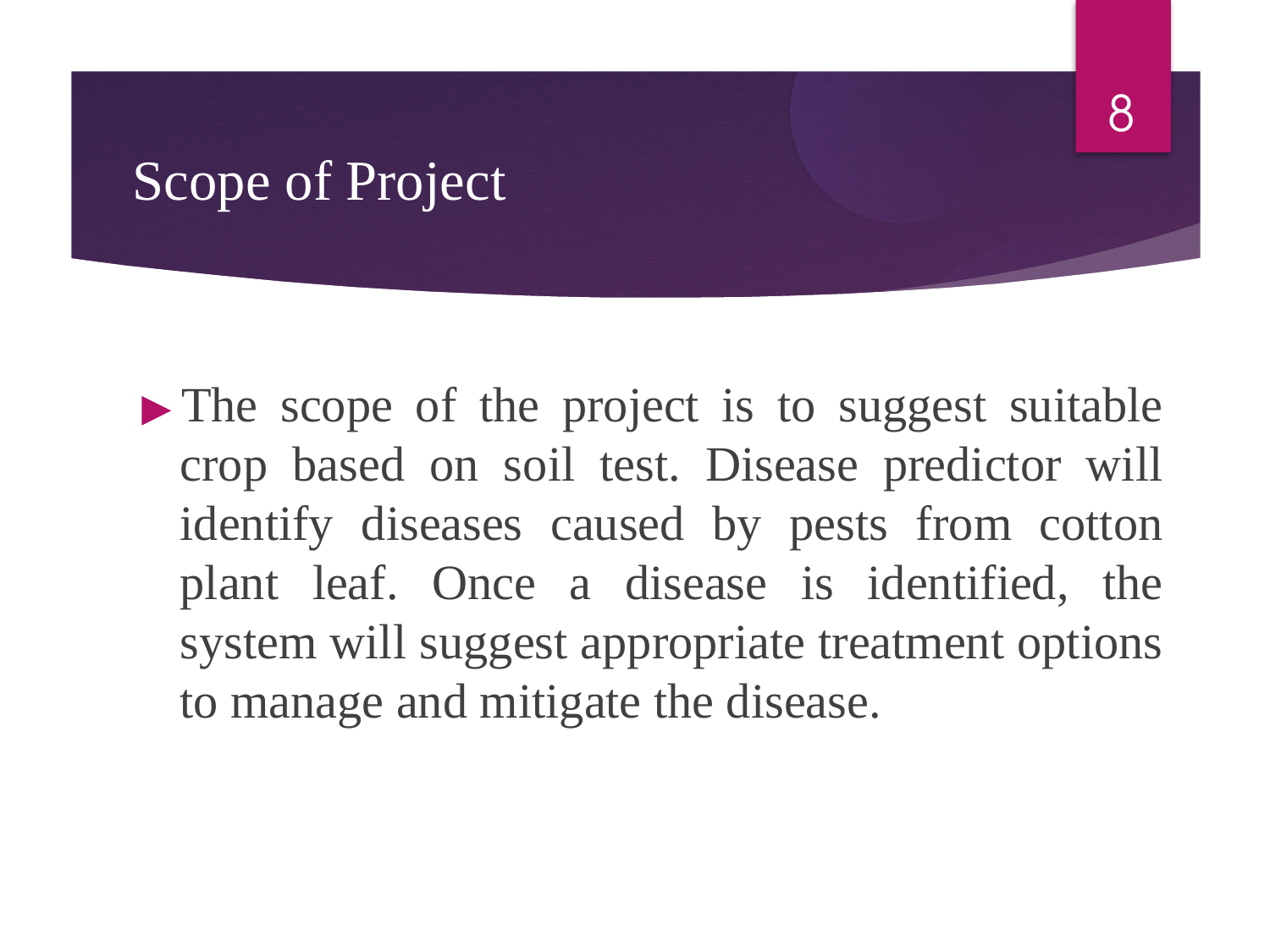

8
Scope of Project
The scope of the project is to suggest suitable crop based on soil test. Disease predictor will identify diseases caused by pests from cotton plant leaf. Once a disease is identified, the system will suggest appropriate treatment options to manage and mitigate the disease.